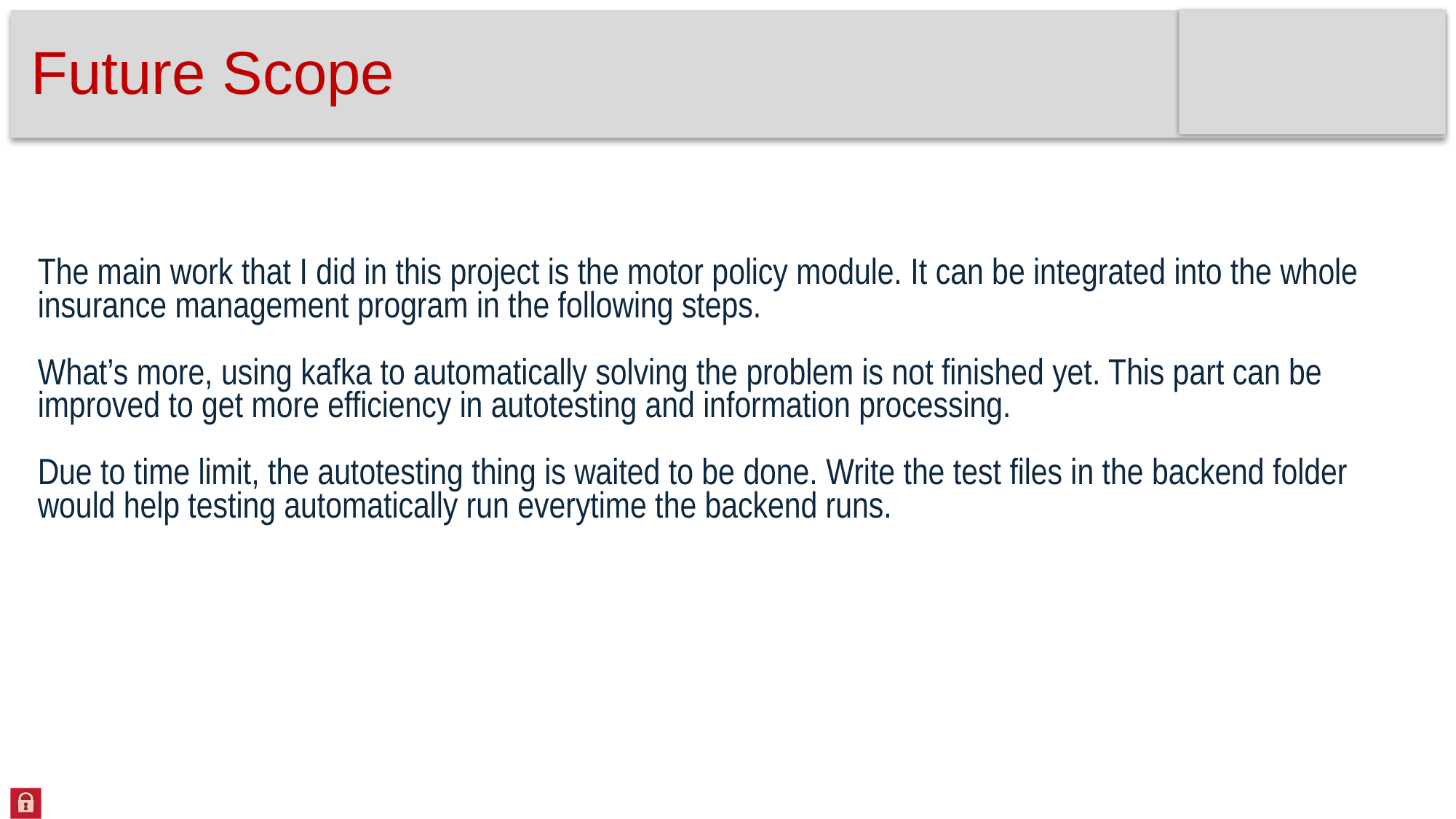

# Future Scope

The main work that I did in this project is the motor policy module. It can be integrated into the whole insurance management program in the following steps.

What’s more, using kafka to automatically solving the problem is not finished yet. This part can be improved to get more efficiency in autotesting and information processing.

Due to time limit, the autotesting thing is waited to be done. Write the test files in the backend folder would help testing automatically run everytime the backend runs.